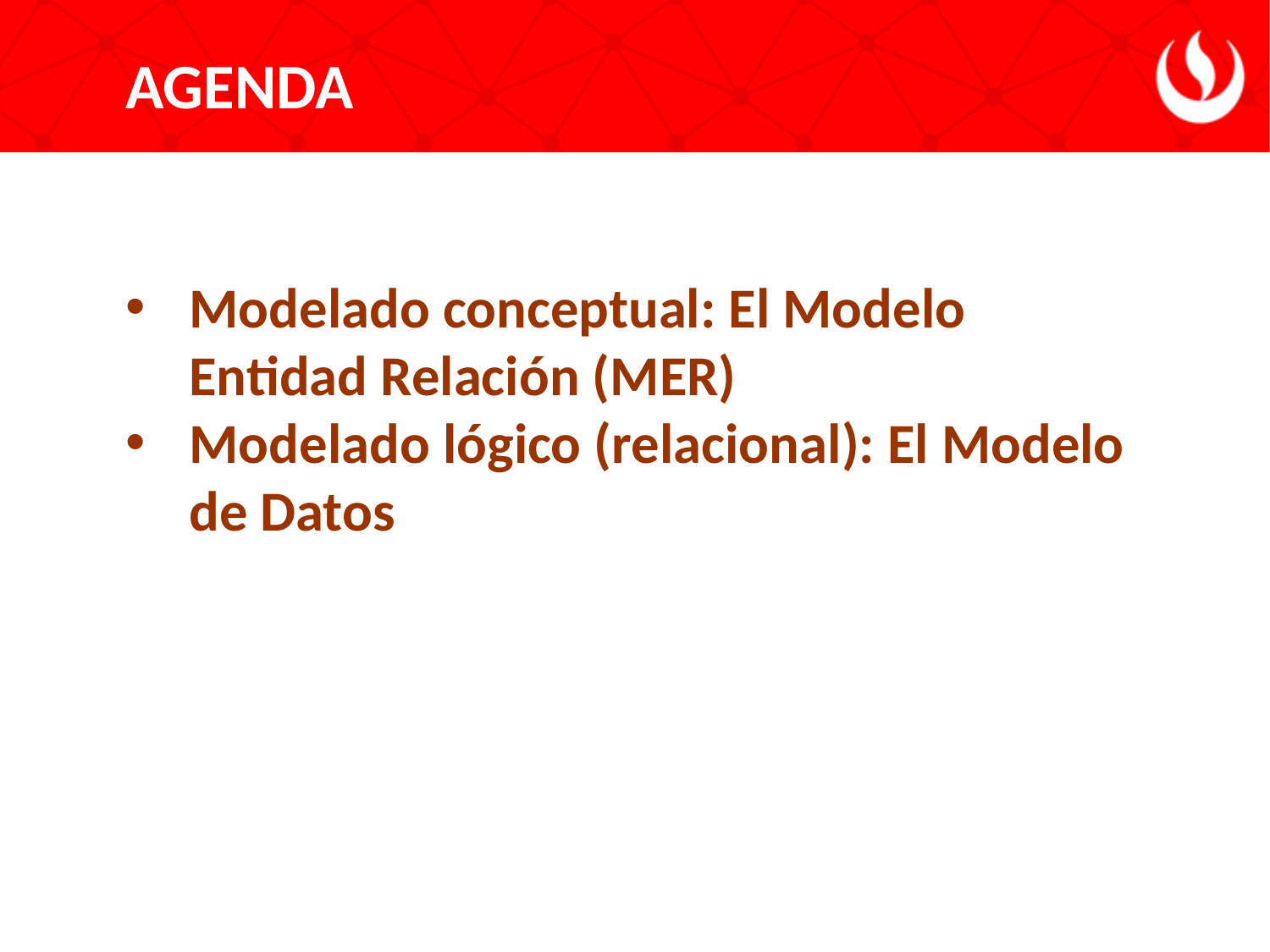

AGENDA
Modelado conceptual: El Modelo Entidad Relación (MER)
Modelado lógico (relacional): El Modelo de Datos